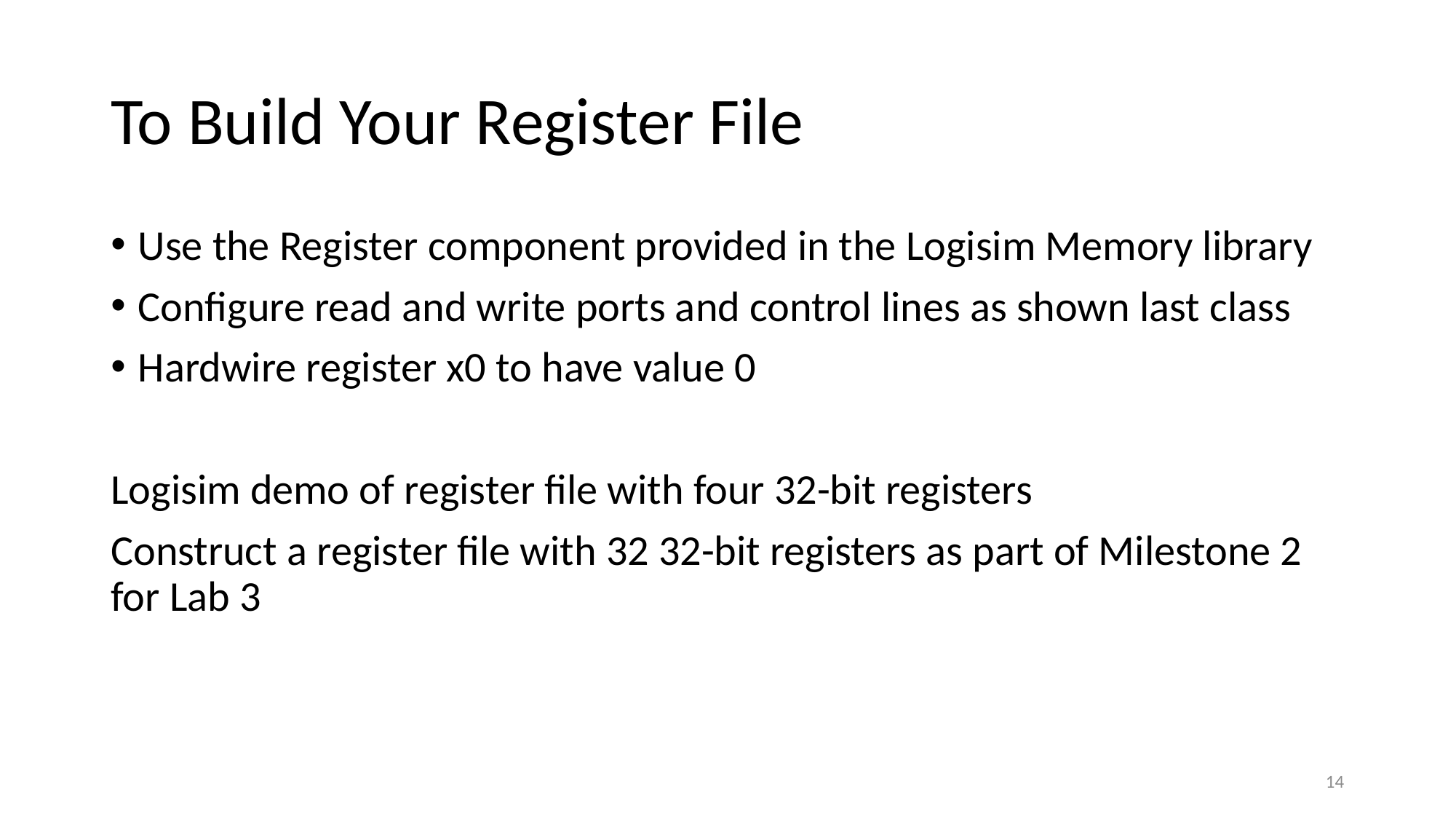

# To Build Your Register File
Use the Register component provided in the Logisim Memory library
Configure read and write ports and control lines as shown last class
Hardwire register x0 to have value 0

Logisim demo of register file with four 32-bit registers
Construct a register file with 32 32-bit registers as part of Milestone 2 for Lab 3
14